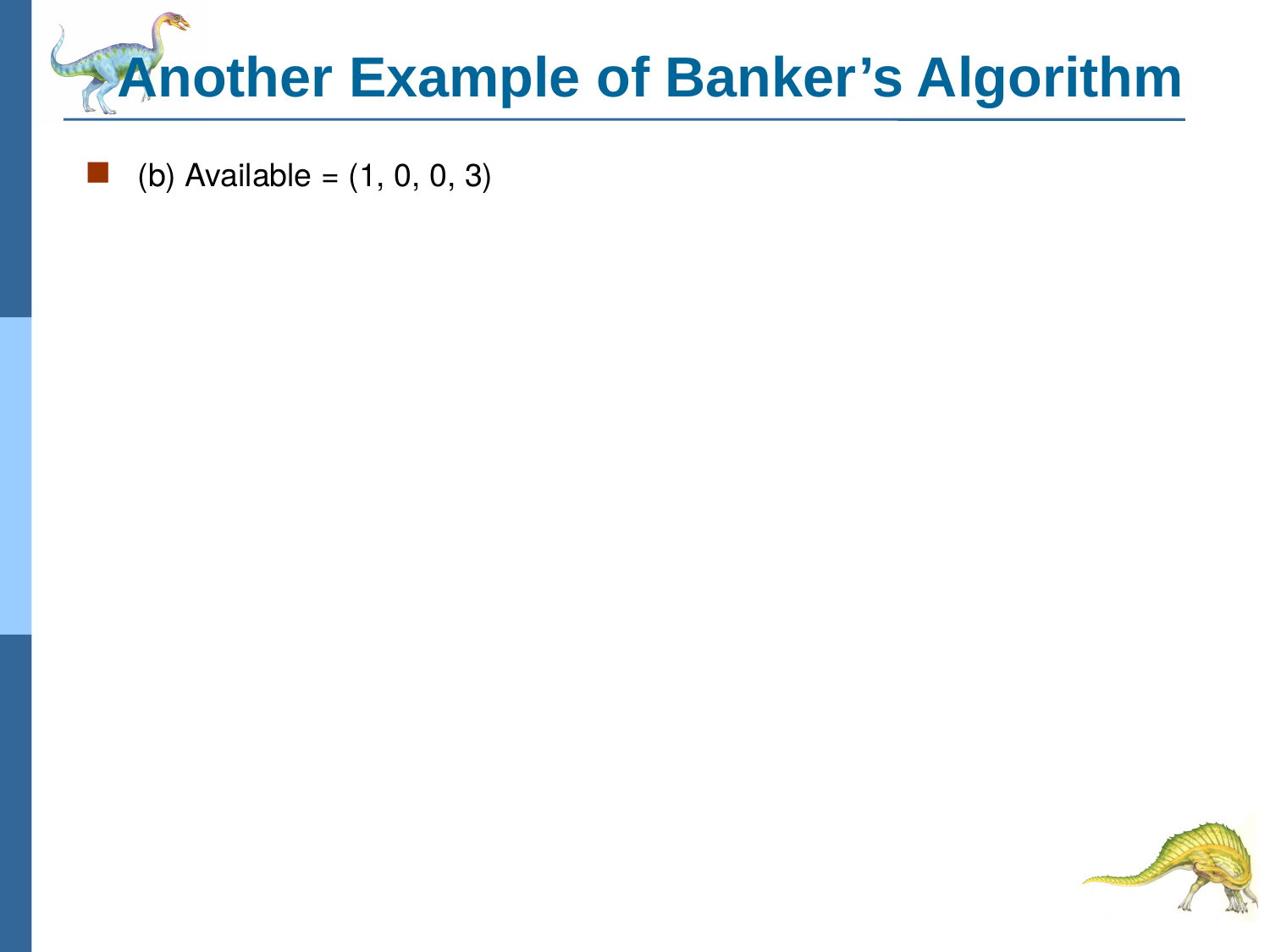

# Another Example of Banker’s Algorithm
(b) Available = (1, 0, 0, 3)